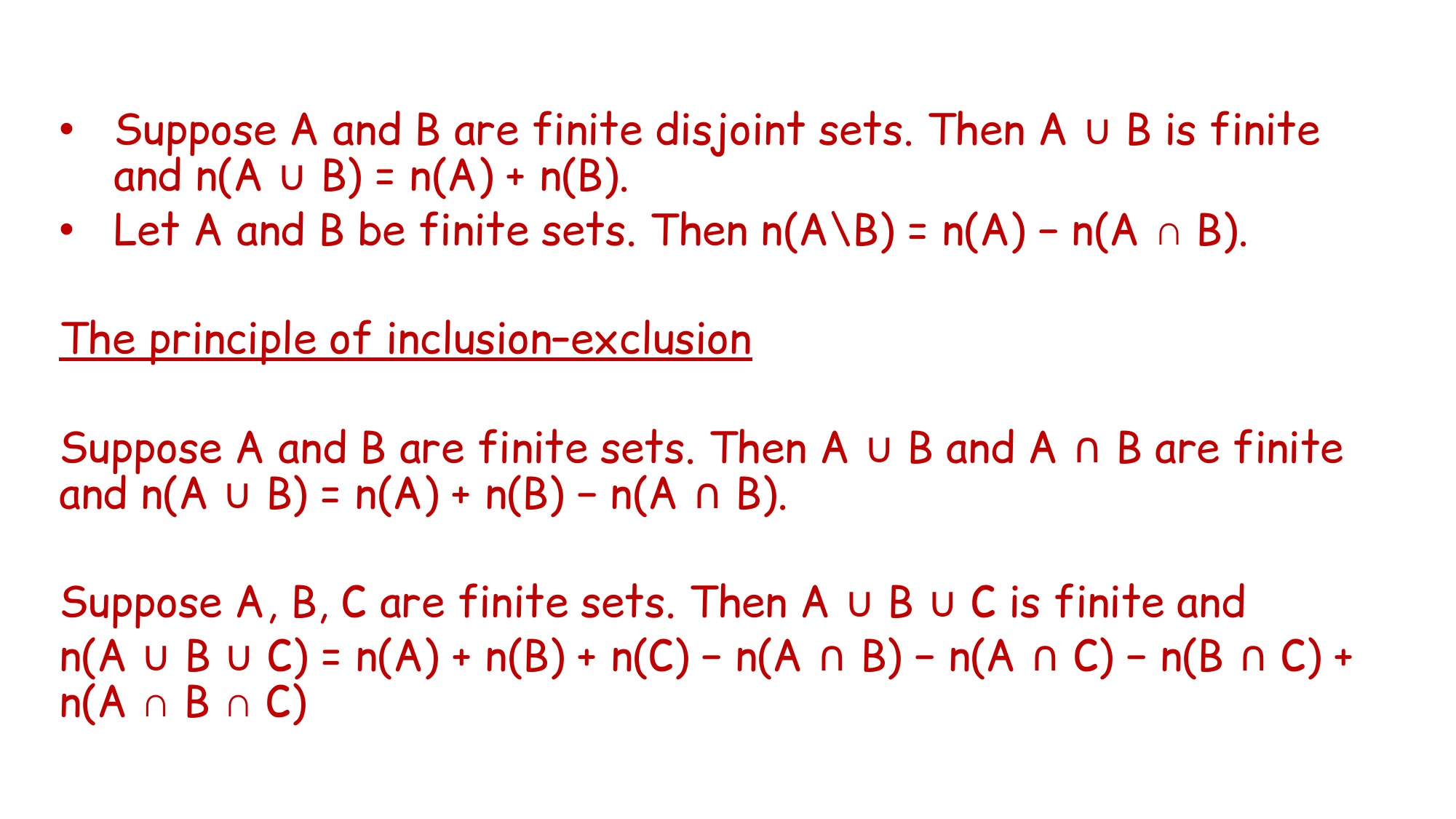

Suppose A and B are finite disjoint sets. Then A ∪ B is finite and n(A ∪ B) = n(A) + n(B).
Let A and B be finite sets. Then n(A\B) = n(A) − n(A ∩ B).

The principle of inclusion–exclusion

Suppose A and B are finite sets. Then A ∪ B and A ∩ B are finite and n(A ∪ B) = n(A) + n(B) − n(A ∩ B).

Suppose A, B, C are finite sets. Then A ∪ B ∪ C is finite and
n(A ∪ B ∪ C) = n(A) + n(B) + n(C) − n(A ∩ B) − n(A ∩ C) − n(B ∩ C) + n(A ∩ B ∩ C)